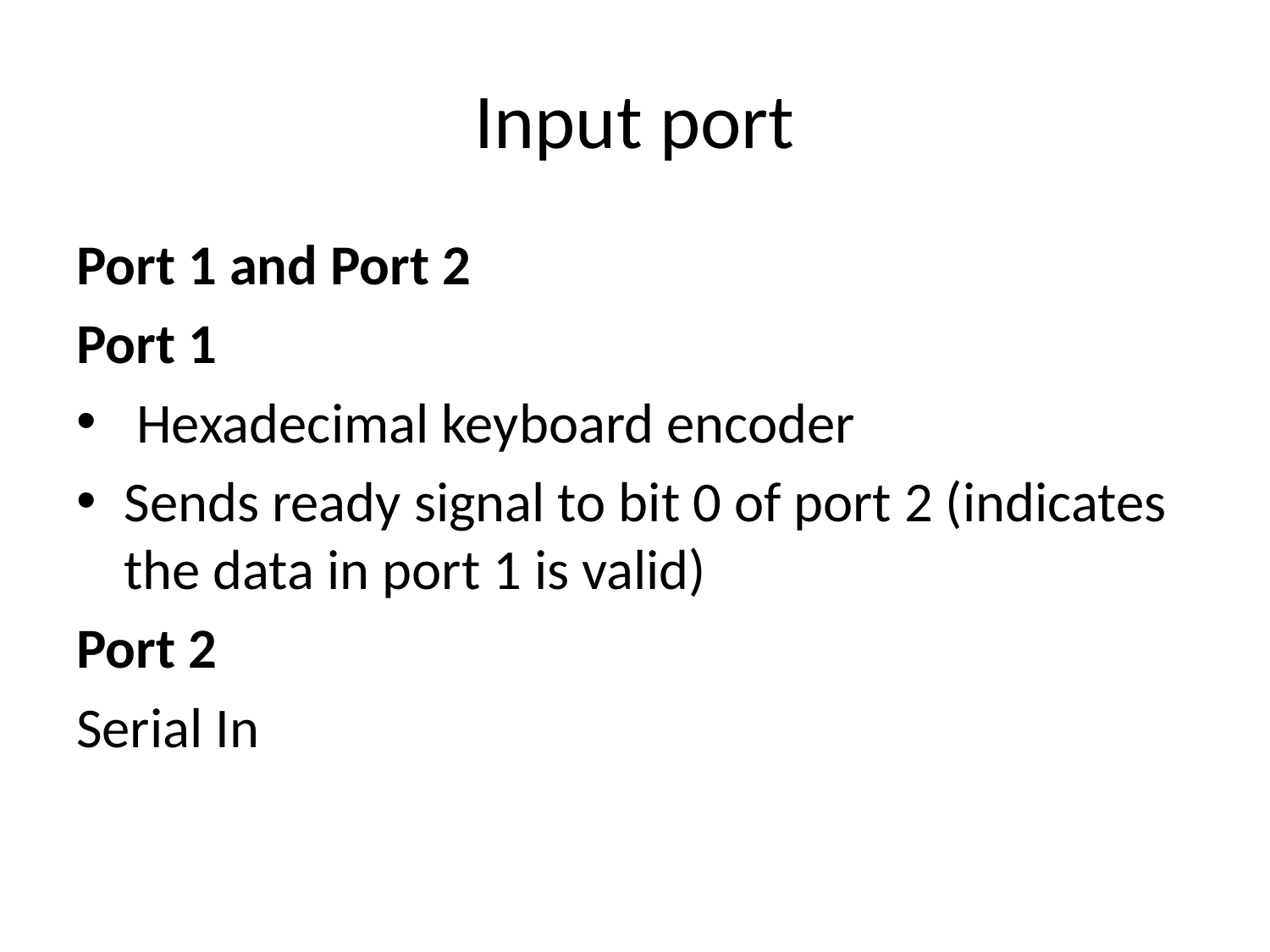

# Input port
Port 1 and Port 2
Port 1
 Hexadecimal keyboard encoder
Sends ready signal to bit 0 of port 2 (indicates the data in port 1 is valid)
Port 2
Serial In